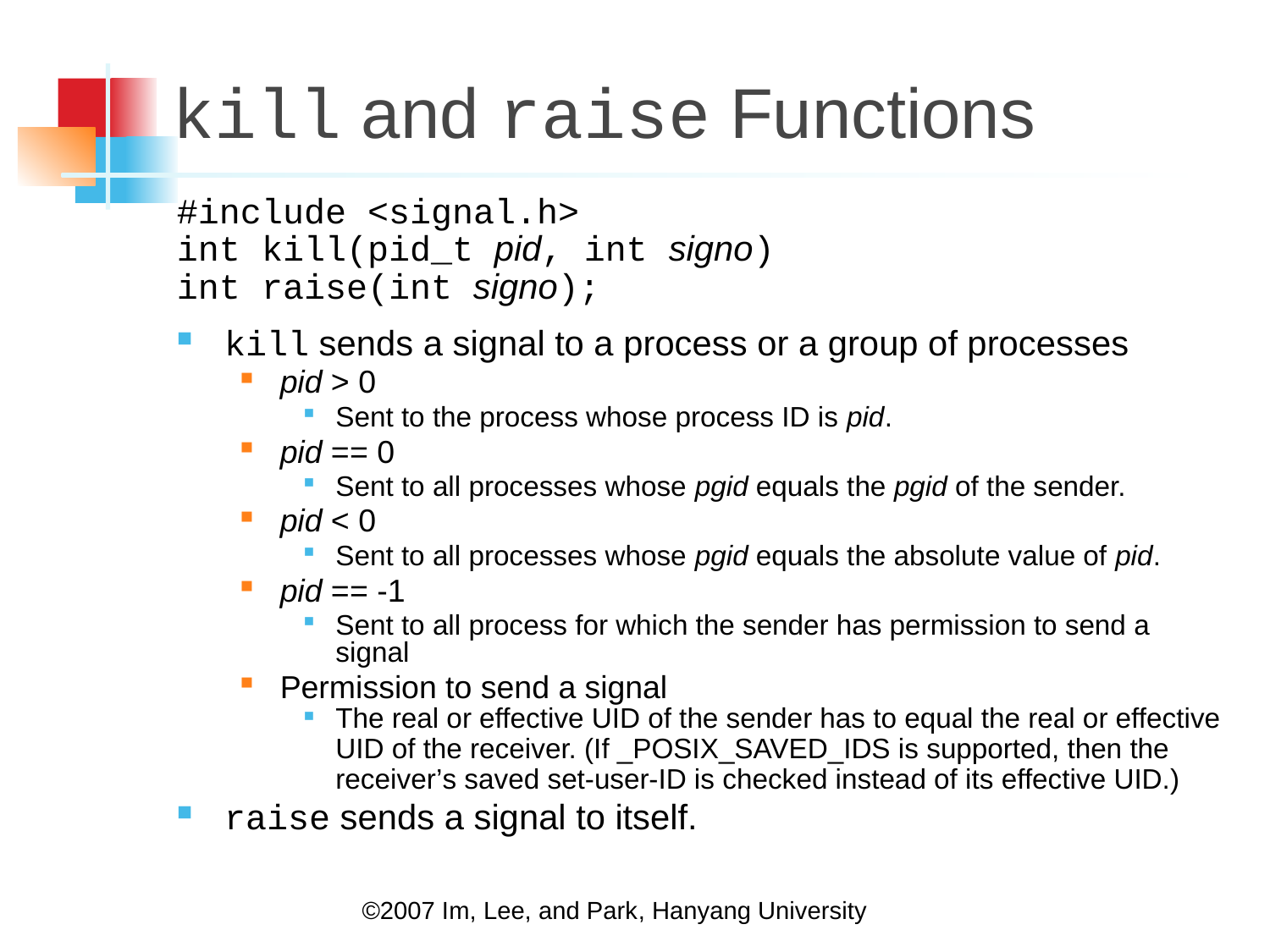

# kill and raise Functions
#include <signal.h>
int kill(pid_t pid, int signo)
int raise(int signo);

kill sends a signal to a process or a group of processes
pid > 0
Sent to the process whose process ID is pid.
pid == 0
Sent to all processes whose pgid equals the pgid of the sender.
pid < 0
Sent to all processes whose pgid equals the absolute value of pid.
pid == -1
Sent to all process for which the sender has permission to send a signal
Permission to send a signal
The real or effective UID of the sender has to equal the real or effective UID of the receiver. (If _POSIX_SAVED_IDS is supported, then the receiver’s saved set-user-ID is checked instead of its effective UID.)
raise sends a signal to itself.
©2007 Im, Lee, and Park, Hanyang University